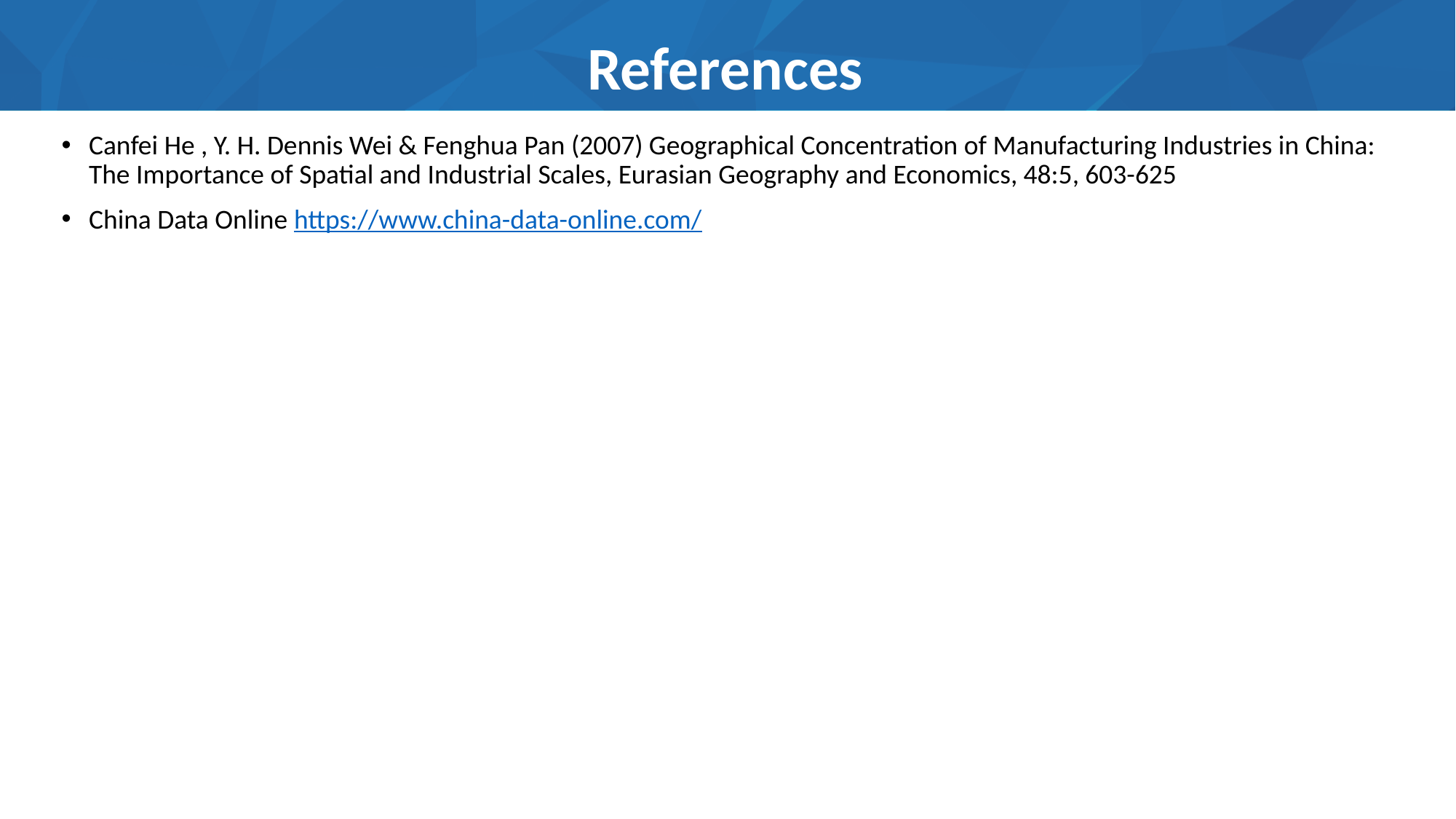

# References
Canfei He , Y. H. Dennis Wei & Fenghua Pan (2007) Geographical Concentration of Manufacturing Industries in China: The Importance of Spatial and Industrial Scales, Eurasian Geography and Economics, 48:5, 603-625
China Data Online https://www.china-data-online.com/